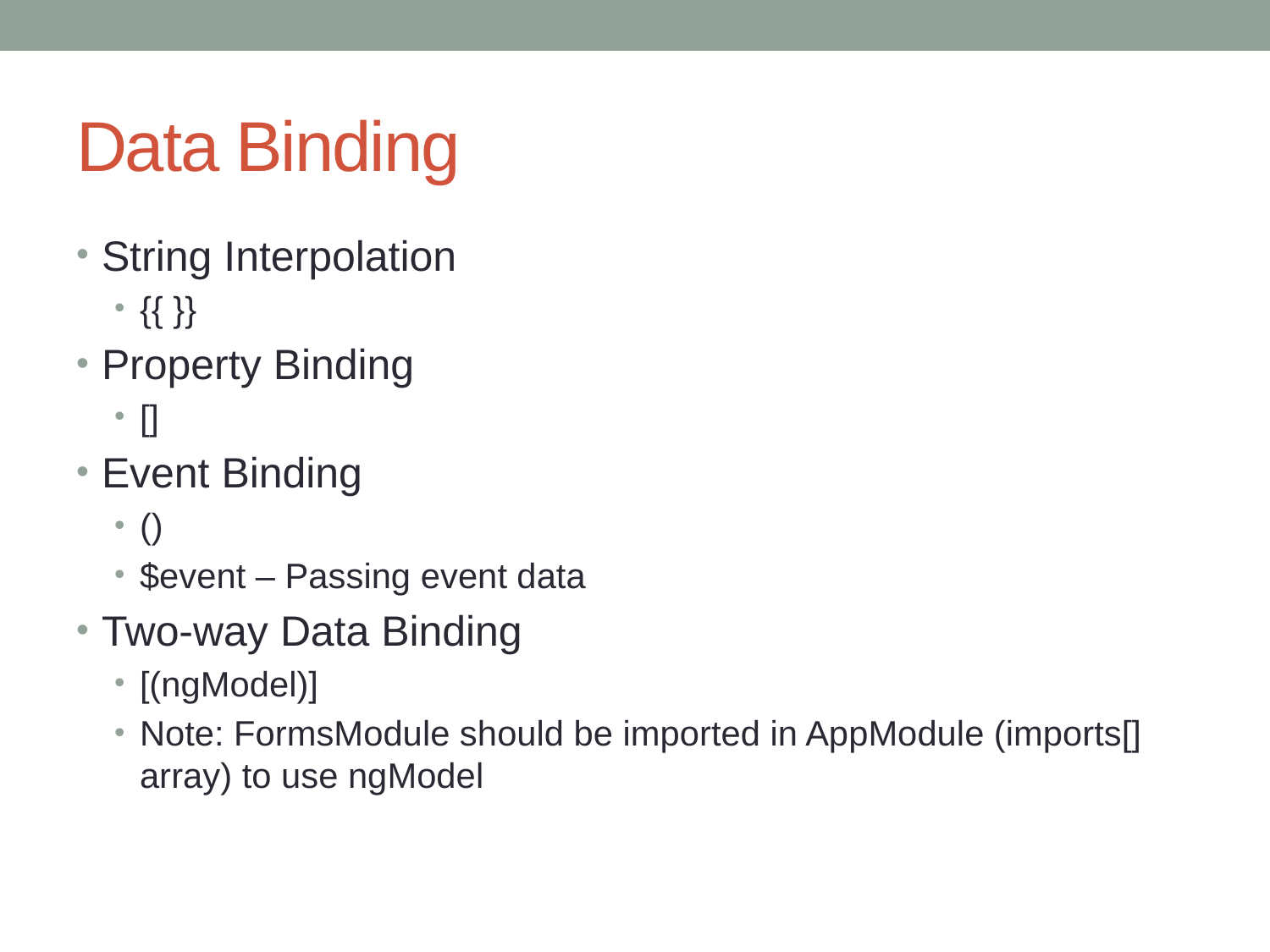

# Data Binding
String Interpolation
{{ }}
Property Binding
[]
Event Binding
()
$event – Passing event data
Two-way Data Binding
[(ngModel)]
Note: FormsModule should be imported in AppModule (imports[] array) to use ngModel